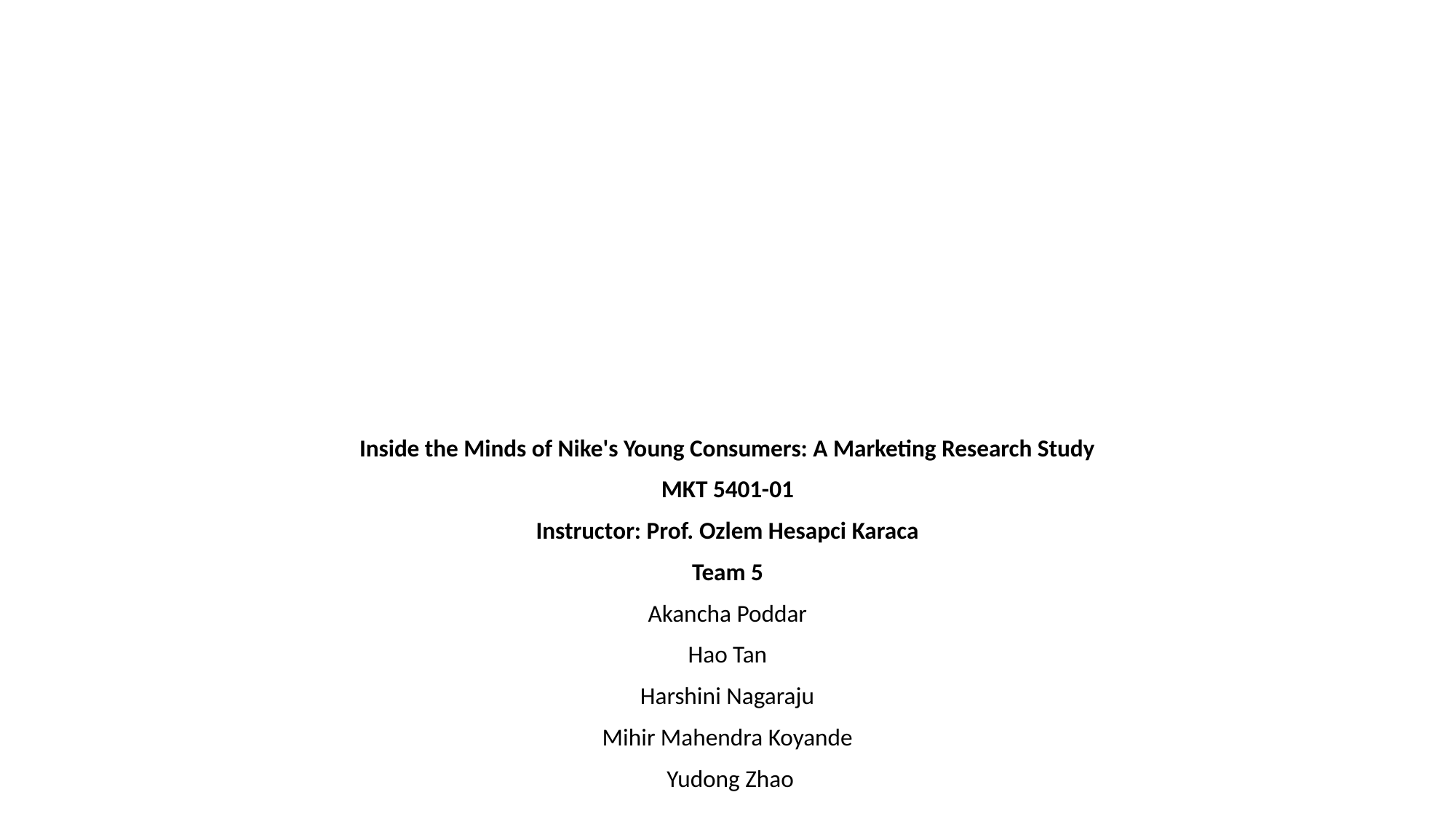

#
Inside the Minds of Nike's Young Consumers: A Marketing Research Study
MKT 5401-01
Instructor: Prof. Ozlem Hesapci Karaca
Team 5
Akancha Poddar
Hao Tan
Harshini Nagaraju
Mihir Mahendra Koyande
 Yudong Zhao